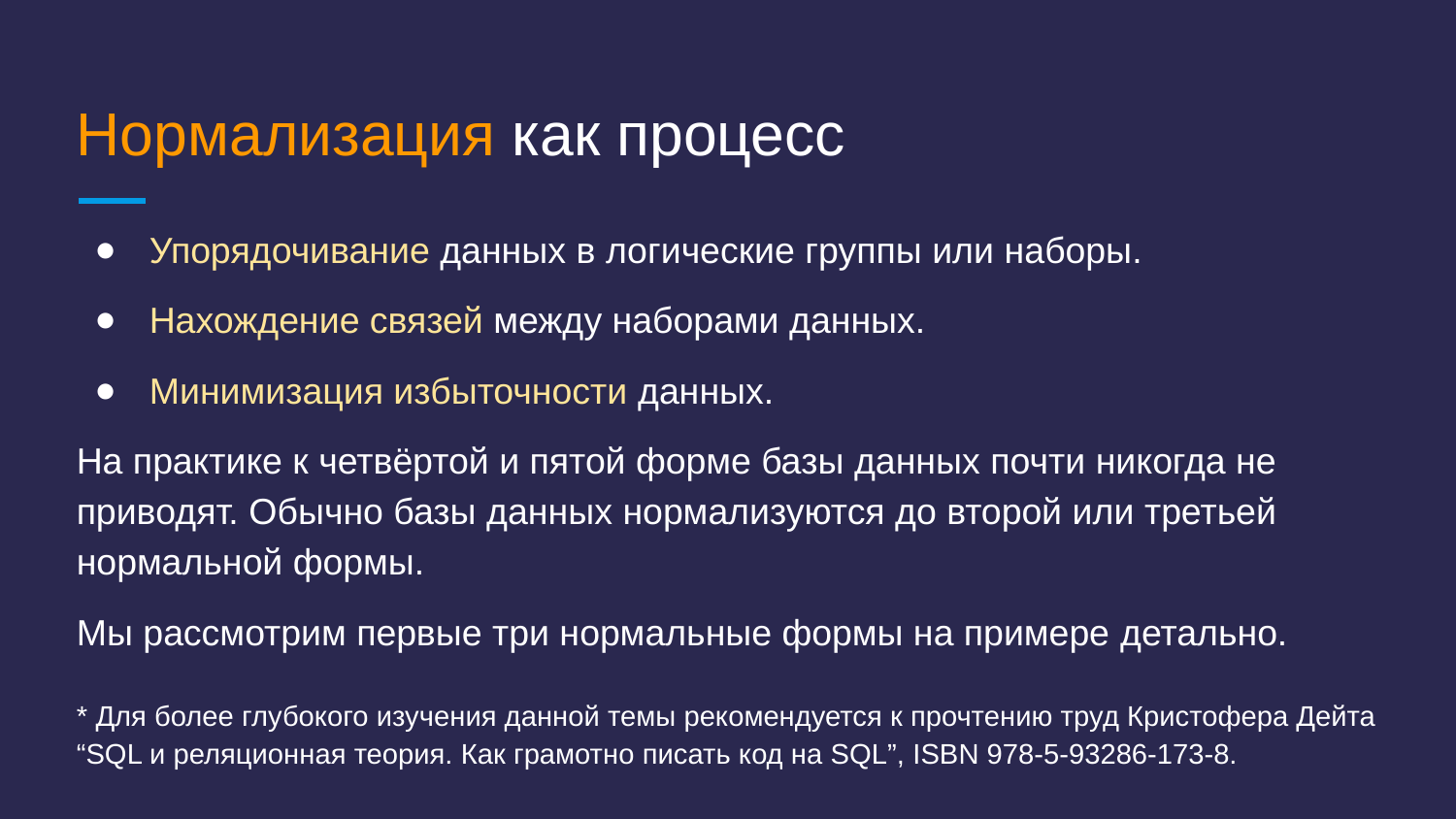

# Нормализация как процесс
Упорядочивание данных в логические группы или наборы.
Нахождение связей между наборами данных.
Минимизация избыточности данных.
На практике к четвёртой и пятой форме базы данных почти никогда не приводят. Обычно базы данных нормализуются до второй или третьей нормальной формы.
Мы рассмотрим первые три нормальные формы на примере детально.
* Для более глубокого изучения данной темы рекомендуется к прочтению труд Кристофера Дейта “SQL и реляционная теория. Как грамотно писать код на SQL”, ISBN 978-5-93286-173-8.